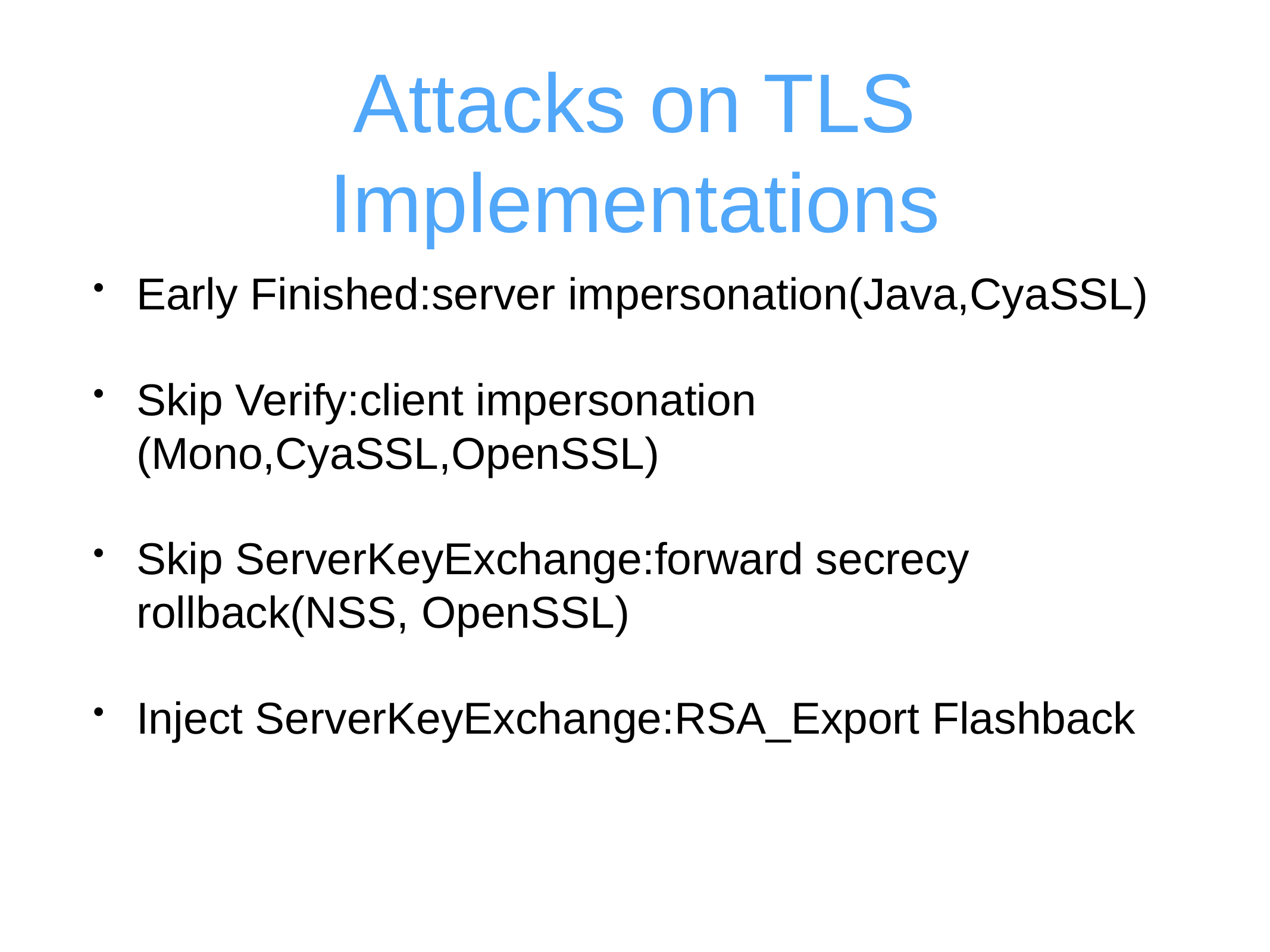

# Attacks on TLS Implementations
Early Finished:server impersonation(Java,CyaSSL)
Skip Verify:client impersonation (Mono,CyaSSL,OpenSSL)
Skip ServerKeyExchange:forward secrecy rollback(NSS, OpenSSL)
Inject ServerKeyExchange:RSA_Export Flashback